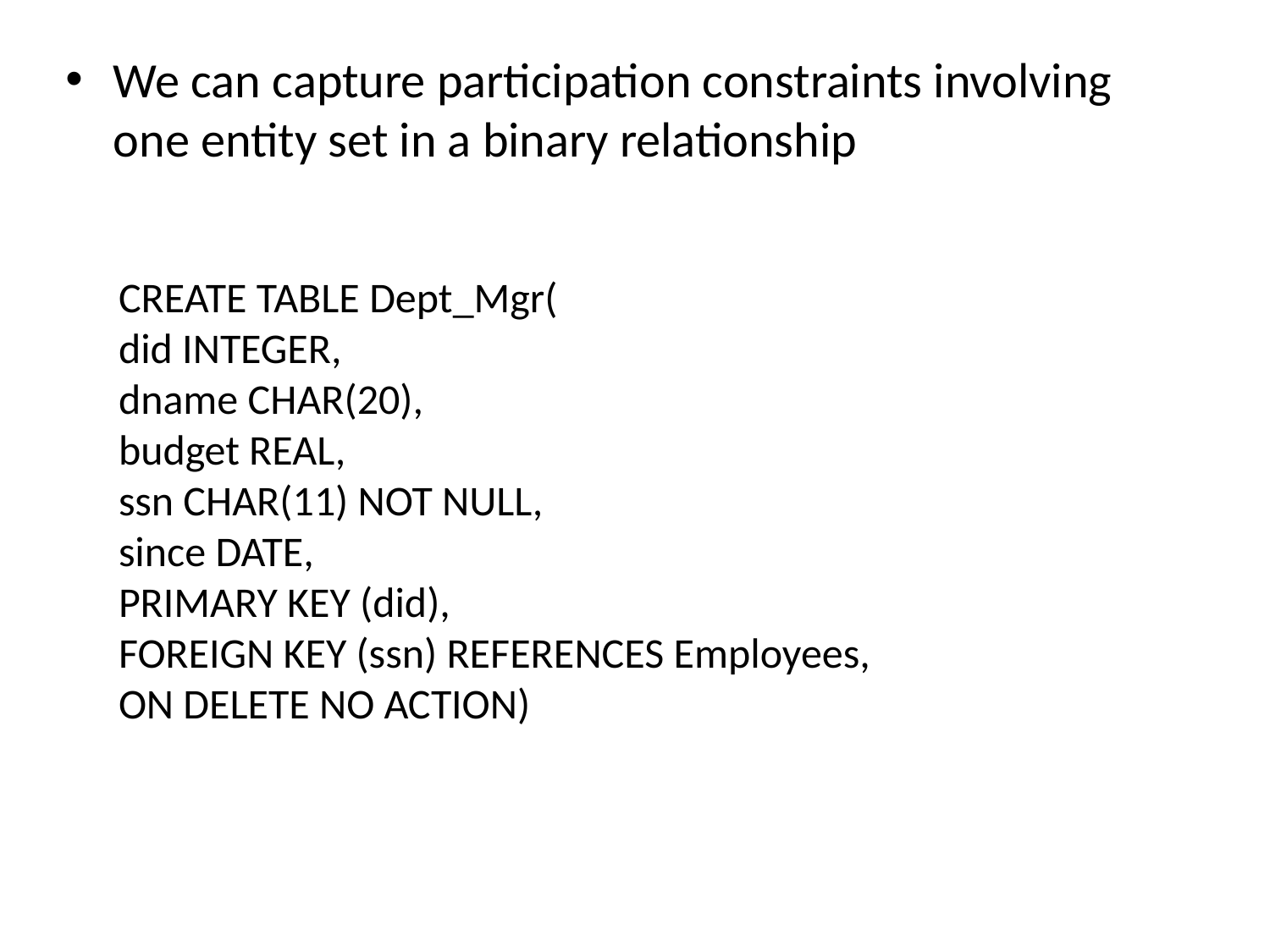

We can capture participation constraints involving one entity set in a binary relationship

CREATE TABLE Dept_Mgr(
did INTEGER,
dname CHAR(20),
budget REAL,
ssn CHAR(11) NOT NULL,
since DATE,
PRIMARY KEY (did),
FOREIGN KEY (ssn) REFERENCES Employees,
ON DELETE NO ACTION)